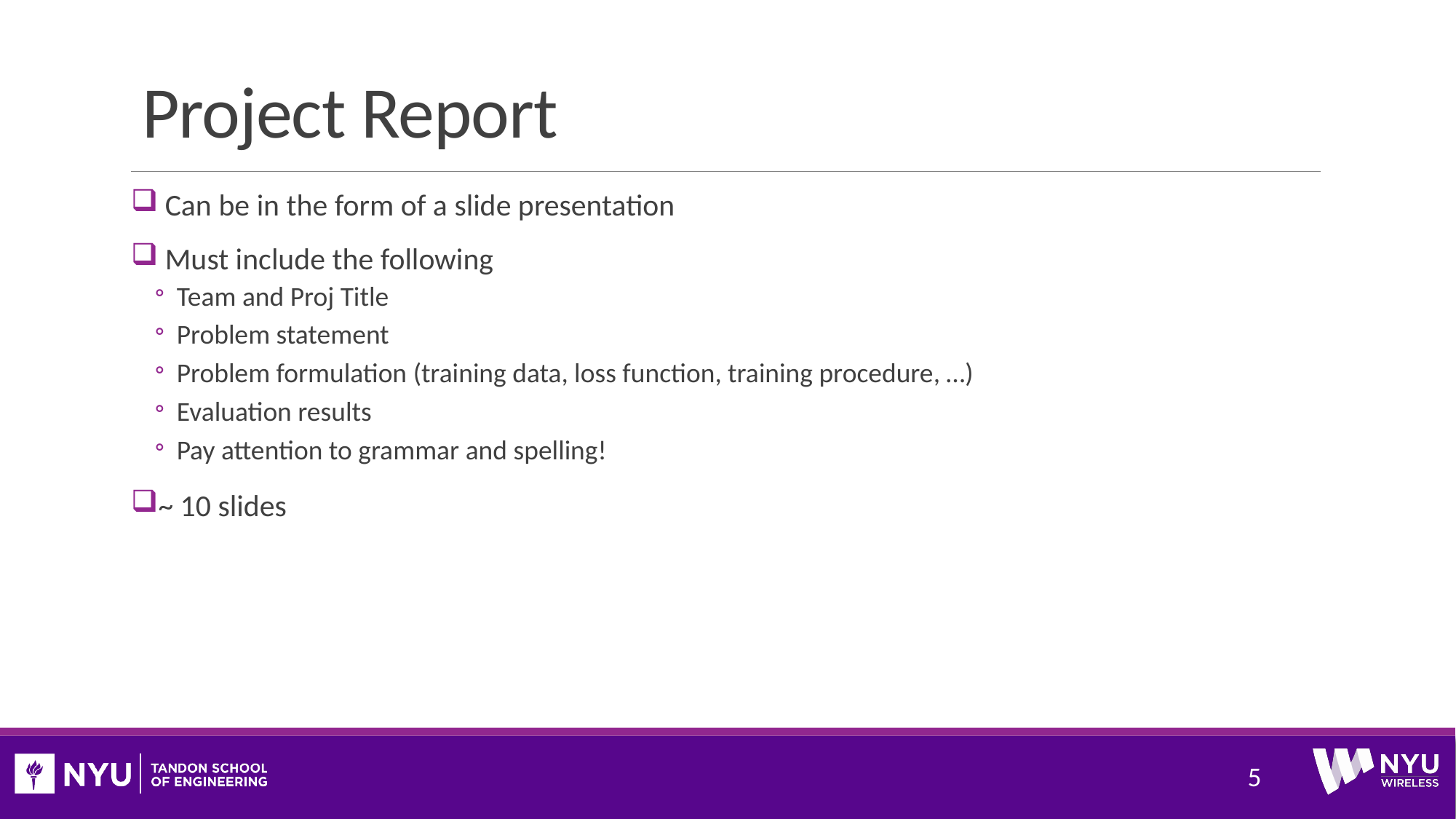

# Project Report
 Can be in the form of a slide presentation
 Must include the following
Team and Proj Title
Problem statement
Problem formulation (training data, loss function, training procedure, …)
Evaluation results
Pay attention to grammar and spelling!
~ 10 slides
5